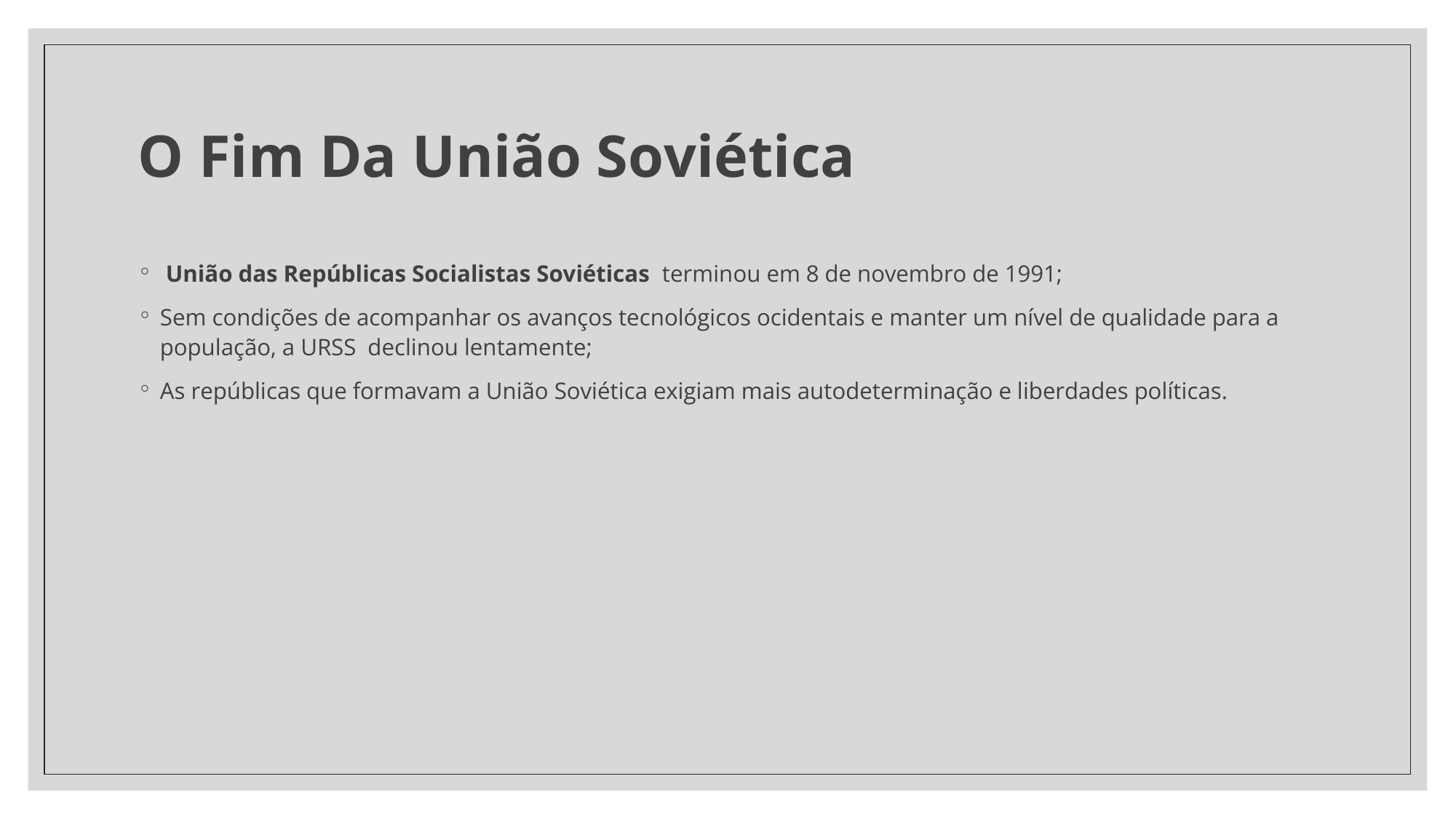

# O Fim Da União Soviética
 União das Repúblicas Socialistas Soviéticas  terminou em 8 de novembro de 1991;
Sem condições de acompanhar os avanços tecnológicos ocidentais e manter um nível de qualidade para a população, a URSS  declinou lentamente;
As repúblicas que formavam a União Soviética exigiam mais autodeterminação e liberdades políticas.